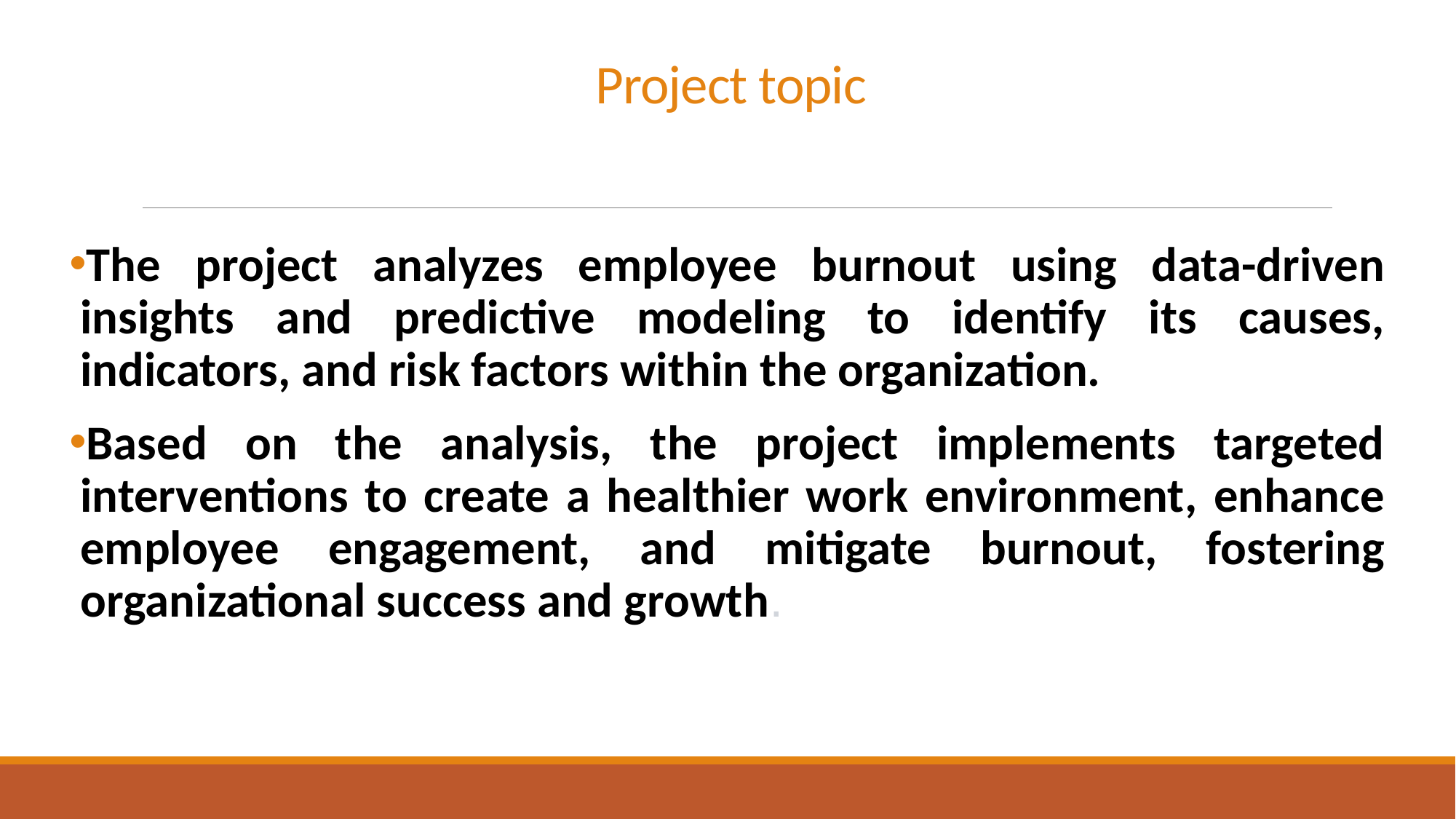

# Project topic
The project analyzes employee burnout using data-driven insights and predictive modeling to identify its causes, indicators, and risk factors within the organization.
Based on the analysis, the project implements targeted interventions to create a healthier work environment, enhance employee engagement, and mitigate burnout, fostering organizational success and growth.